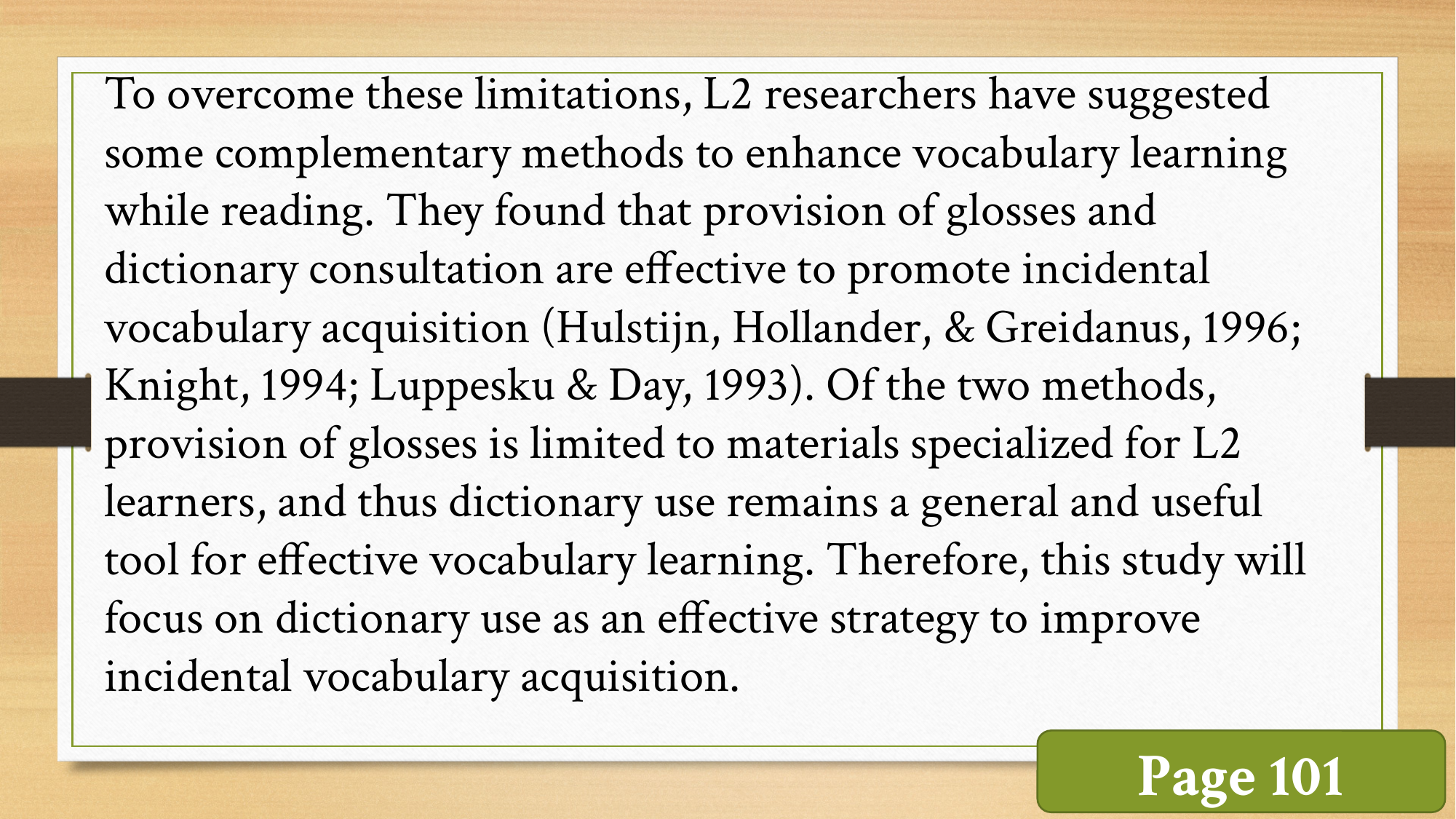

To overcome these limitations, L2 researchers have suggested some complementary methods to enhance vocabulary learning while reading. They found that provision of glosses and dictionary consultation are effective to promote incidental vocabulary acquisition (Hulstijn, Hollander, & Greidanus, 1996; Knight, 1994; Luppesku & Day, 1993). Of the two methods, provision of glosses is limited to materials specialized for L2 learners, and thus dictionary use remains a general and useful tool for effective vocabulary learning. Therefore, this study will focus on dictionary use as an effective strategy to improve incidental vocabulary acquisition.
Page 101